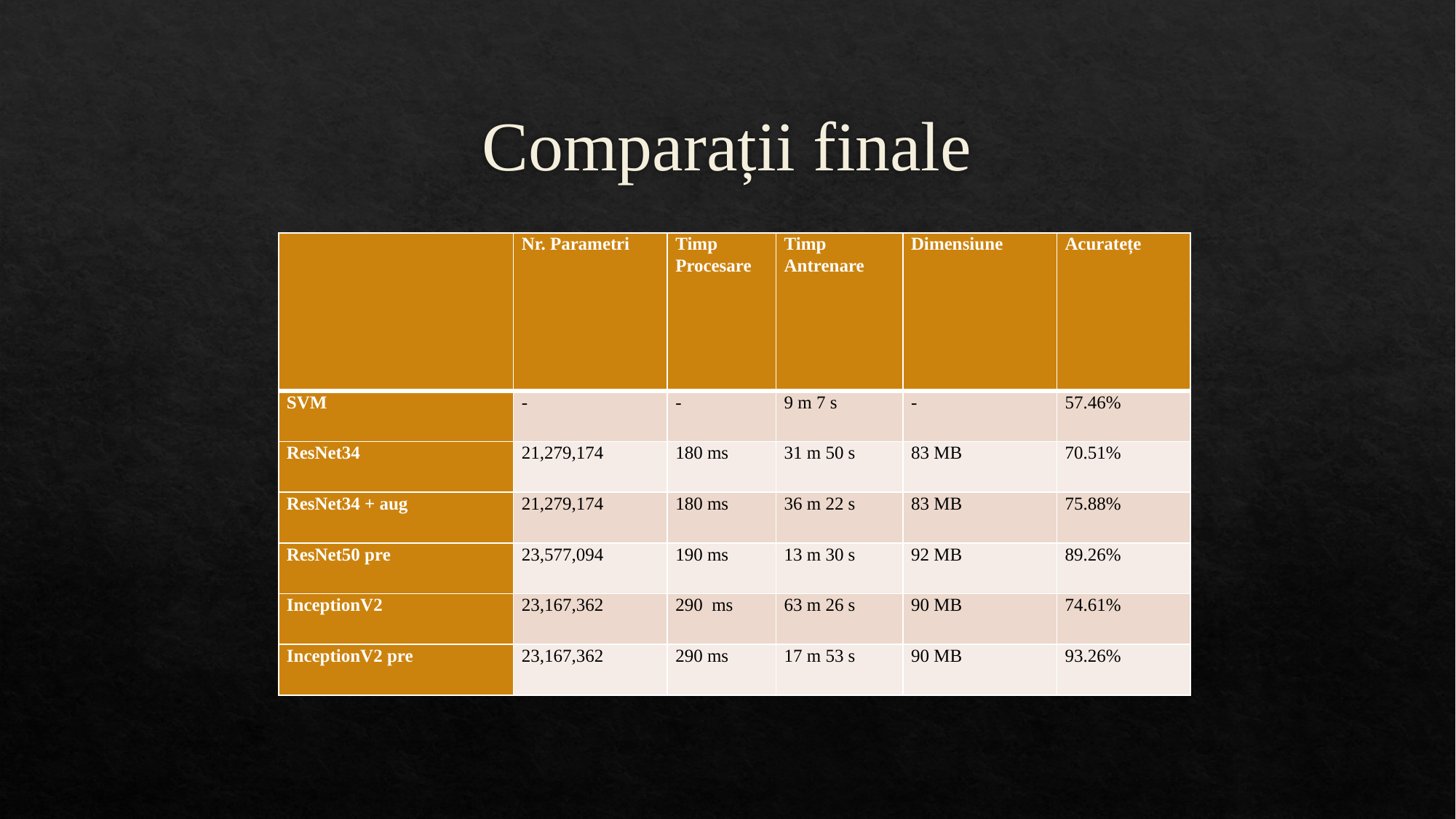

# Comparații finale
|  | Nr. Parametri | Timp Procesare | Timp Antrenare | Dimensiune | Acuratețe |
| --- | --- | --- | --- | --- | --- |
| SVM | - | - | 9 m 7 s | - | 57.46% |
| ResNet34 | 21,279,174 | 180 ms | 31 m 50 s | 83 MB | 70.51% |
| ResNet34 + aug | 21,279,174 | 180 ms | 36 m 22 s | 83 MB | 75.88% |
| ResNet50 pre | 23,577,094 | 190 ms | 13 m 30 s | 92 MB | 89.26% |
| InceptionV2 | 23,167,362 | 290 ms | 63 m 26 s | 90 MB | 74.61% |
| InceptionV2 pre | 23,167,362 | 290 ms | 17 m 53 s | 90 MB | 93.26% |